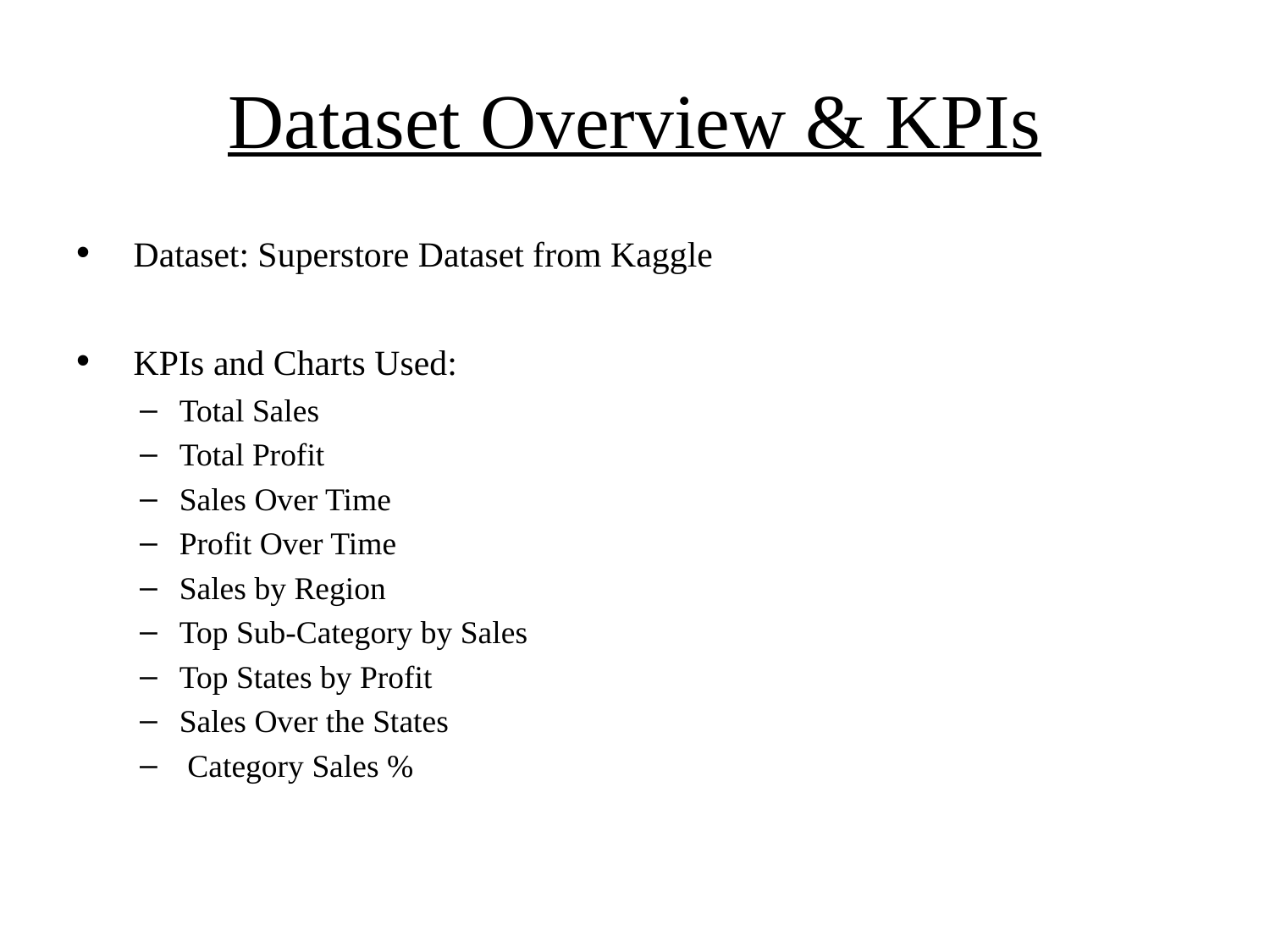

# Dataset Overview & KPIs
 Dataset: Superstore Dataset from Kaggle

 KPIs and Charts Used:
Total Sales
Total Profit
Sales Over Time
Profit Over Time
Sales by Region
Top Sub-Category by Sales
Top States by Profit
Sales Over the States
 Category Sales %